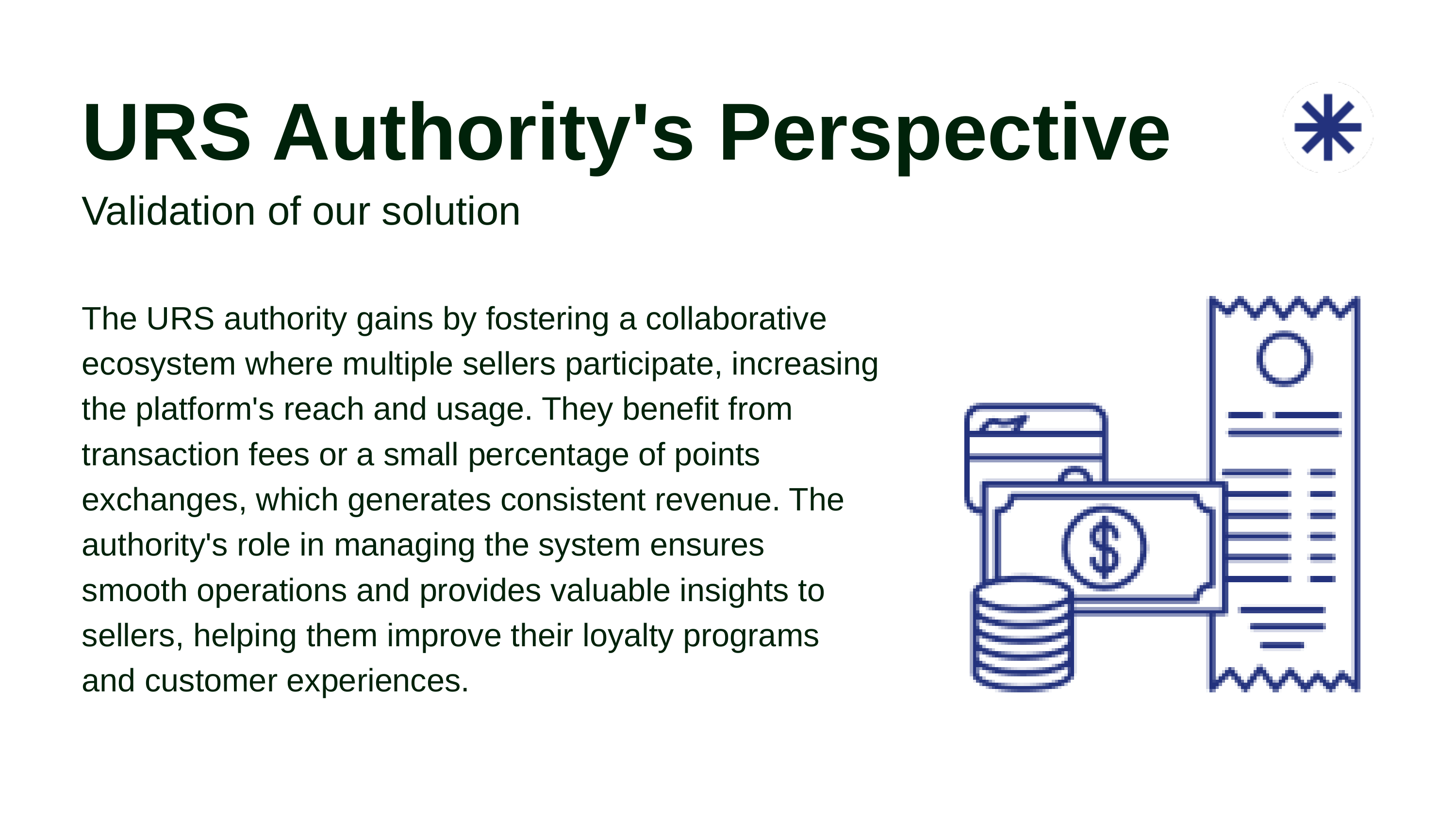

URS Authority's Perspective
Validation of our solution
The URS authority gains by fostering a collaborative ecosystem where multiple sellers participate, increasing the platform's reach and usage. They benefit from transaction fees or a small percentage of points exchanges, which generates consistent revenue. The authority's role in managing the system ensures smooth operations and provides valuable insights to sellers, helping them improve their loyalty programs and customer experiences.